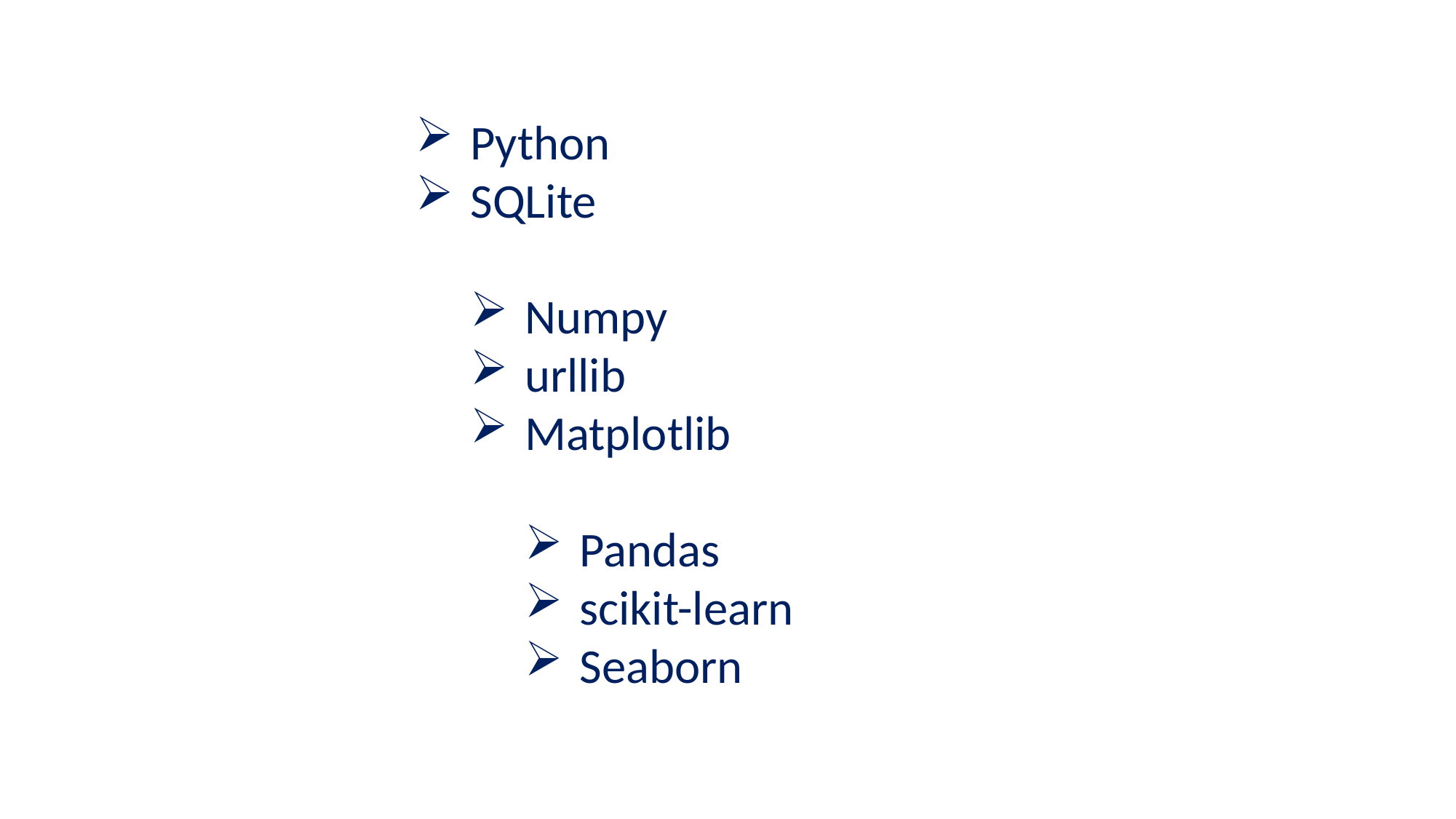

Python
SQLite
Numpy
urllib
Matplotlib
Pandas
scikit-learn
Seaborn